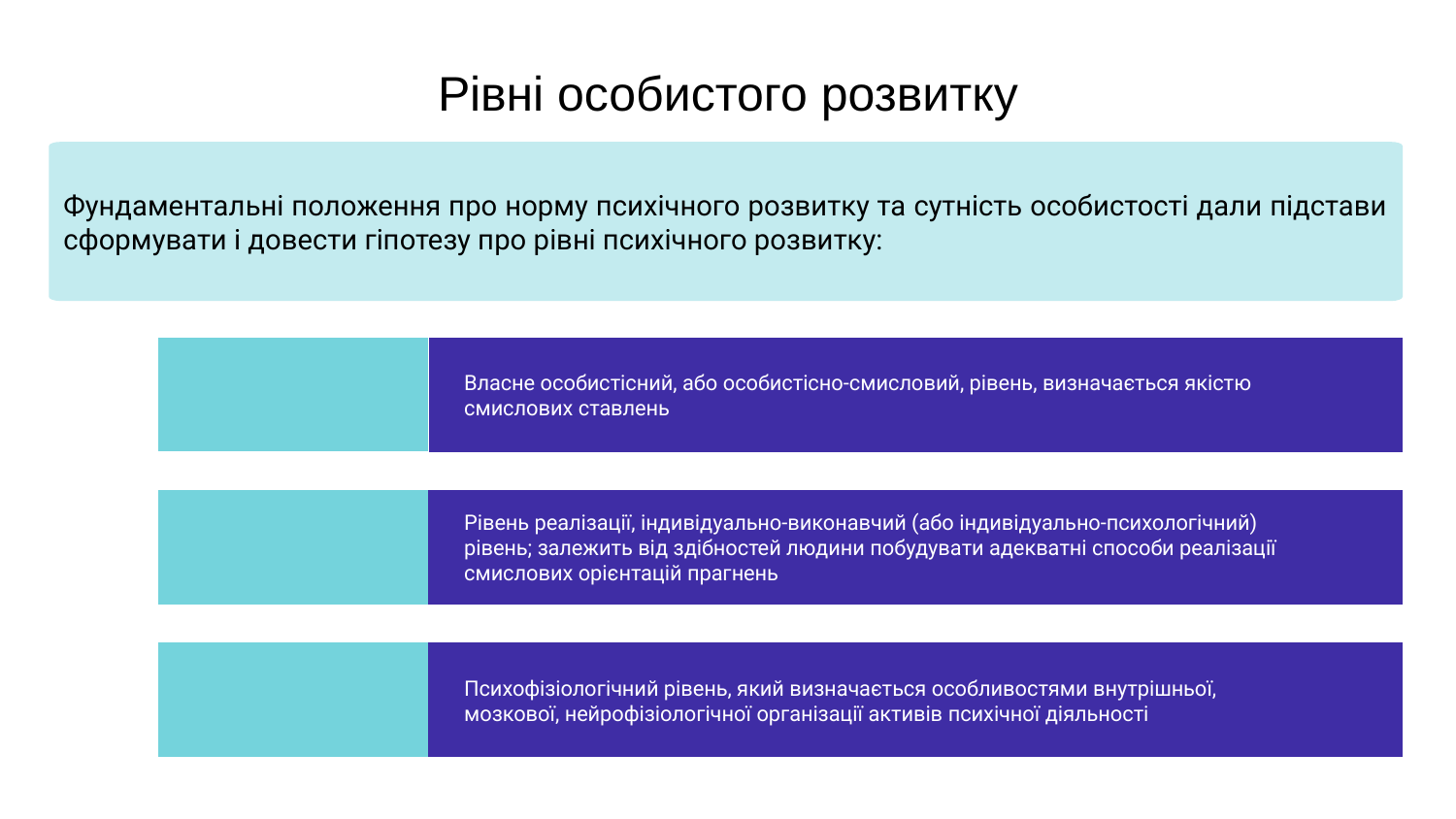

# Рівні особистого розвитку
Фундаментальні положення про норму психічного розвитку та сутність особистості дали підстави сформувати і довести гіпотезу про рівні психічного розвитку:

Власне особистісний, або особистісно-смисловий, рівень, визначається якістю смислових ставлень

Рівень реалізації, індивідуально-виконавчий (або індивідуально-психологічний) рівень; залежить від здібностей людини побудувати адекватні способи реалізації смислових орієнтацій прагнень

Психофізіологічний рівень, який визначається особливостями внутрішньої, мозкової, нейрофізіологічної організації активів психічної діяльності